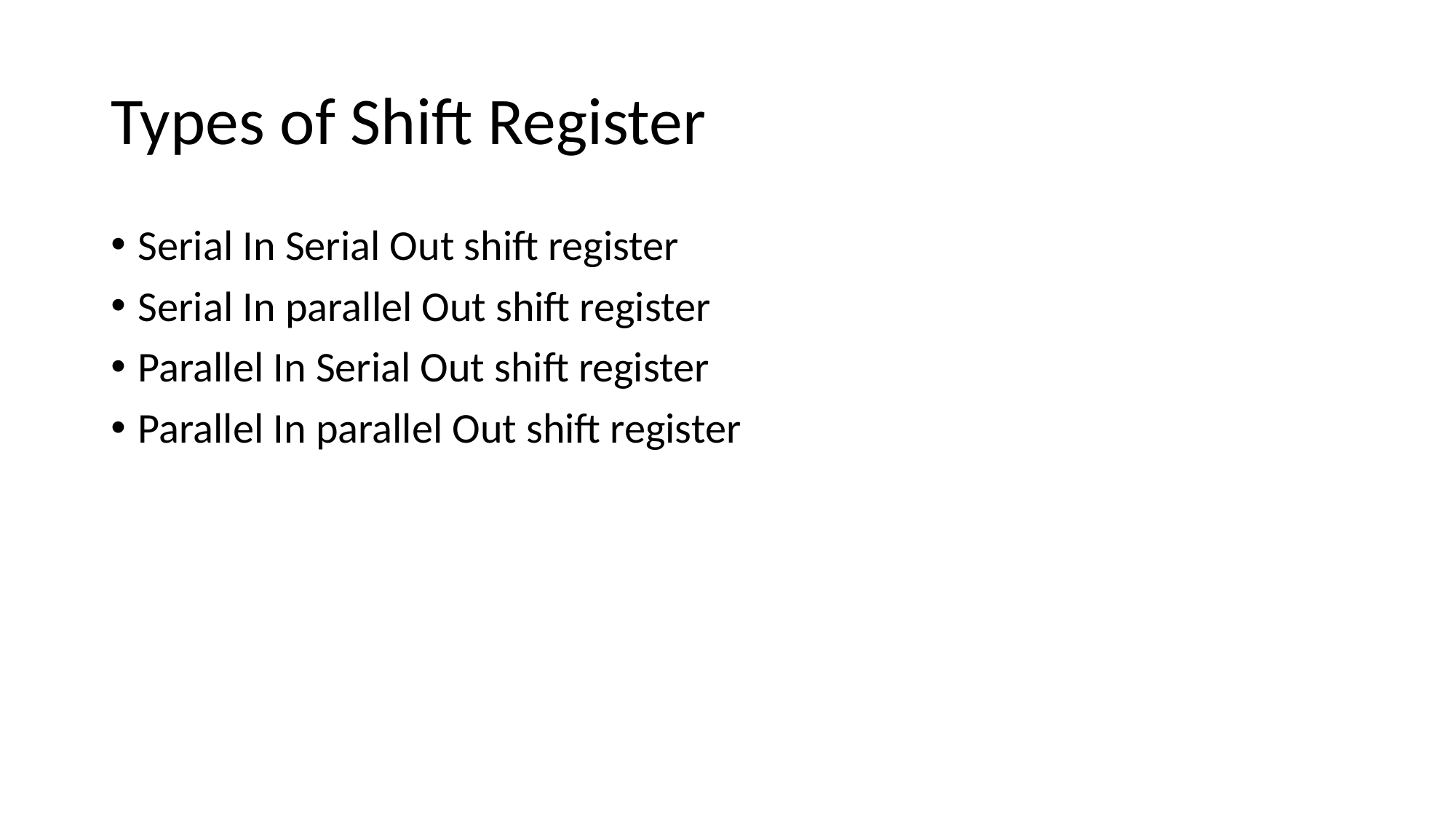

# Types of Shift Register
Serial In Serial Out shift register
Serial In parallel Out shift register
Parallel In Serial Out shift register
Parallel In parallel Out shift register